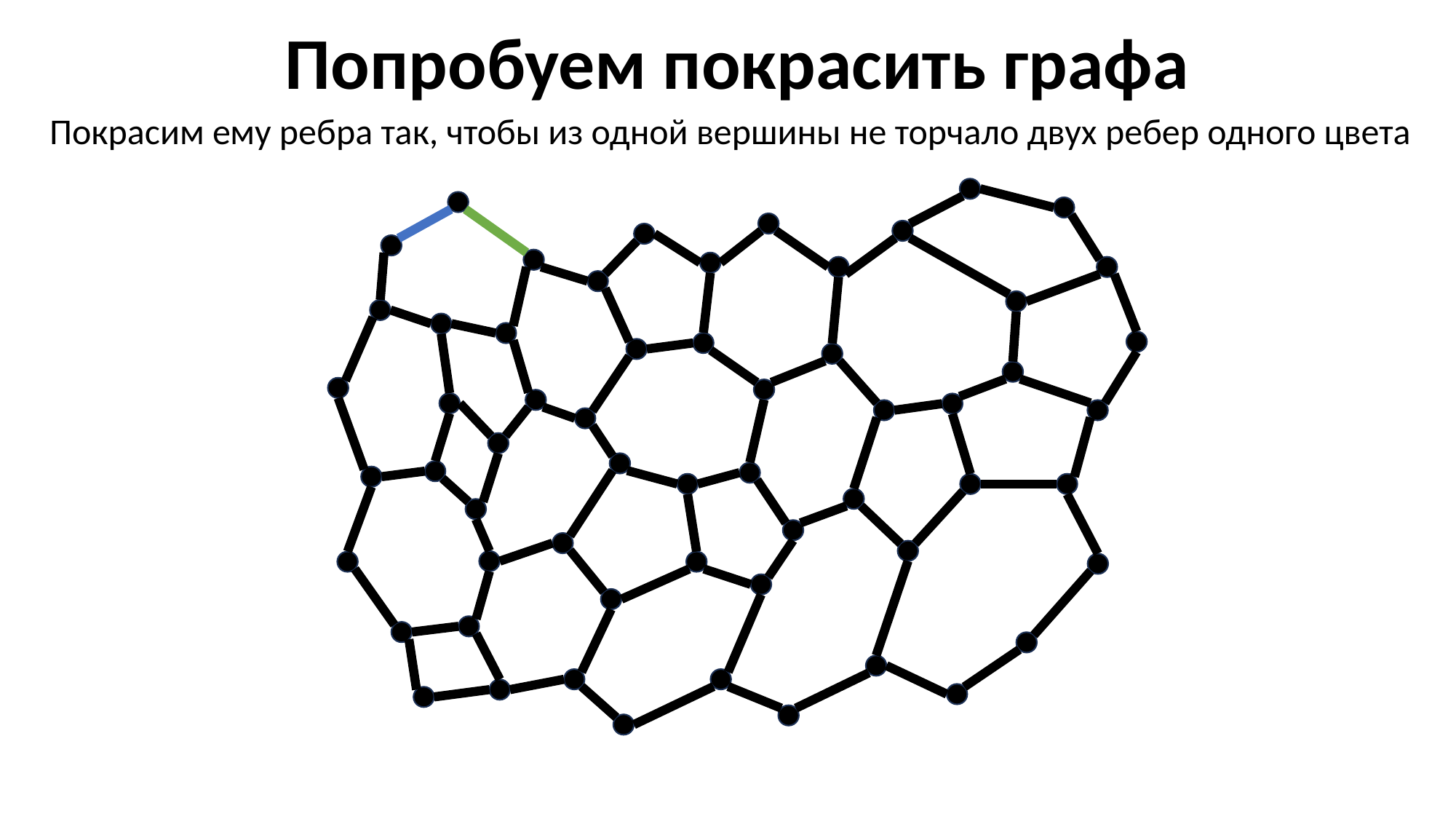

Попробуем покрасить графа
Покрасим ему ребра так, чтобы из одной вершины не торчало двух ребер одного цвета